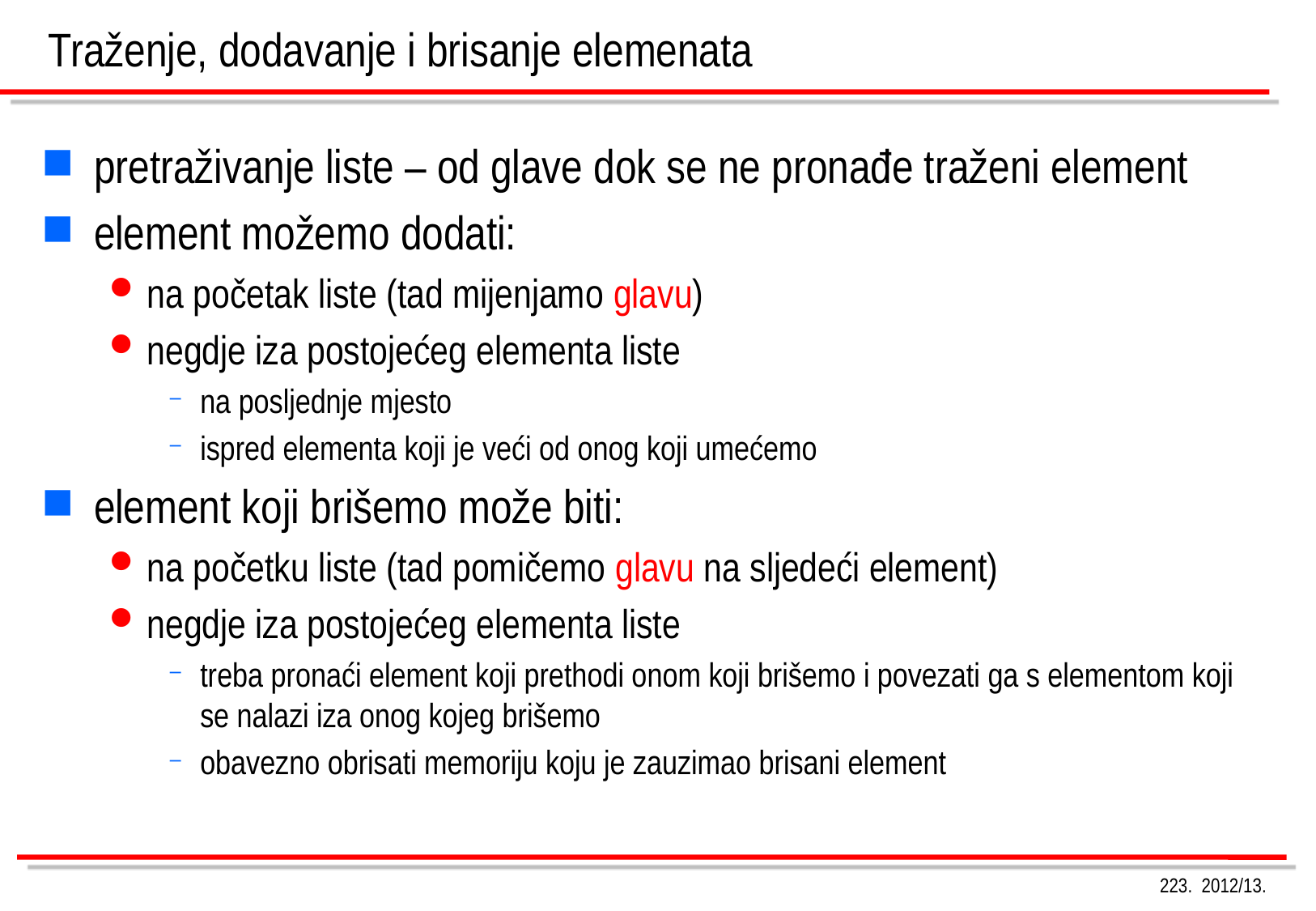

Traženje, dodavanje i brisanje elemenata
pretraživanje liste – od glave dok se ne pronađe traženi element
element možemo dodati:
na početak liste (tad mijenjamo glavu)
negdje iza postojećeg elementa liste
na posljednje mjesto
ispred elementa koji je veći od onog koji umećemo
element koji brišemo može biti:
na početku liste (tad pomičemo glavu na sljedeći element)
negdje iza postojećeg elementa liste
treba pronaći element koji prethodi onom koji brišemo i povezati ga s elementom koji se nalazi iza onog kojeg brišemo
obavezno obrisati memoriju koju je zauzimao brisani element
223.  2012/13.